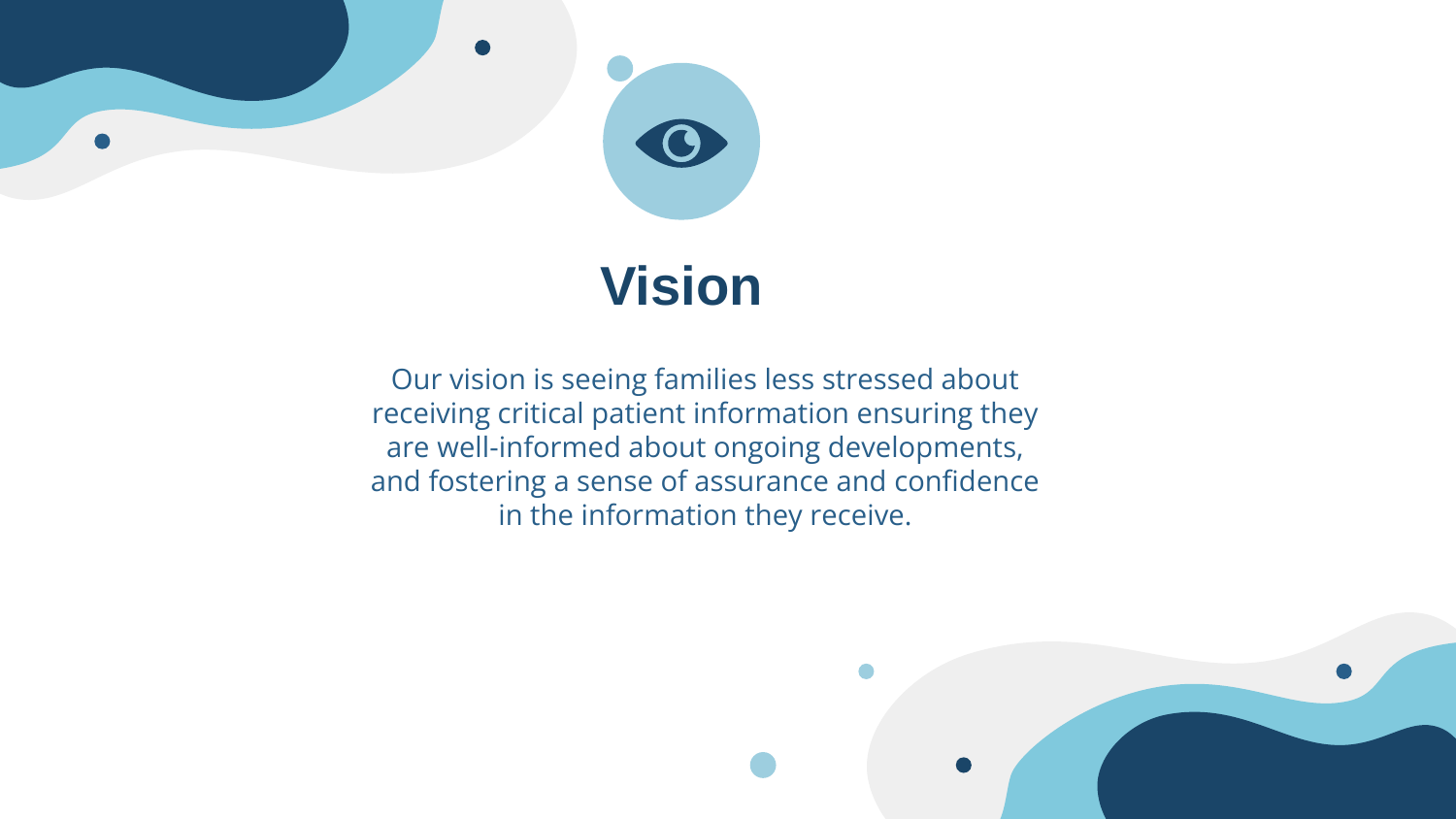

Vision
Our vision is seeing families less stressed about receiving critical patient information ensuring they are well-informed about ongoing developments, and fostering a sense of assurance and confidence in the information they receive.